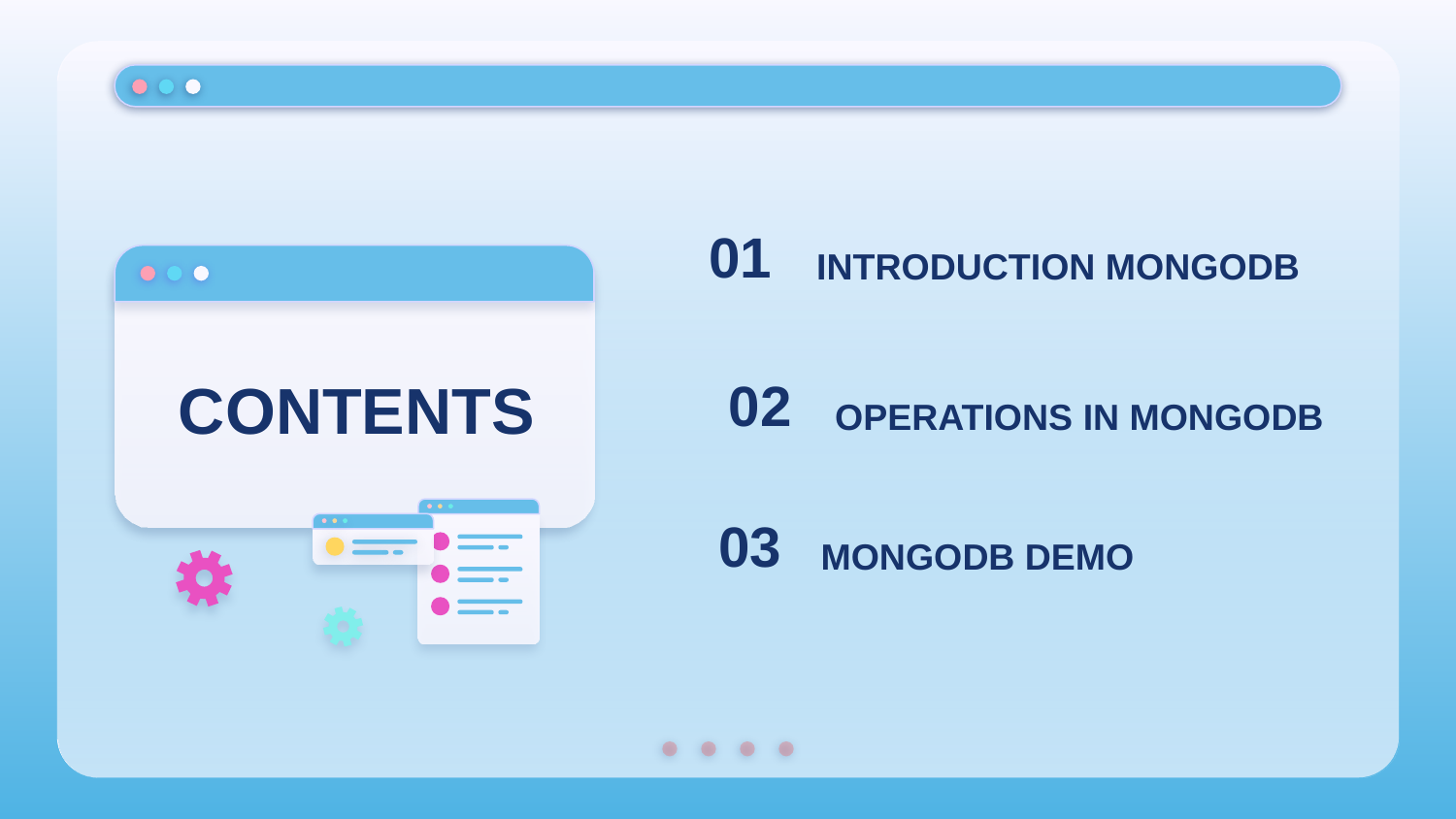

01
INTRODUCTION MONGODB

CONTENTS
02
OPERATIONS IN MONGODB
03

MONGODB DEMO